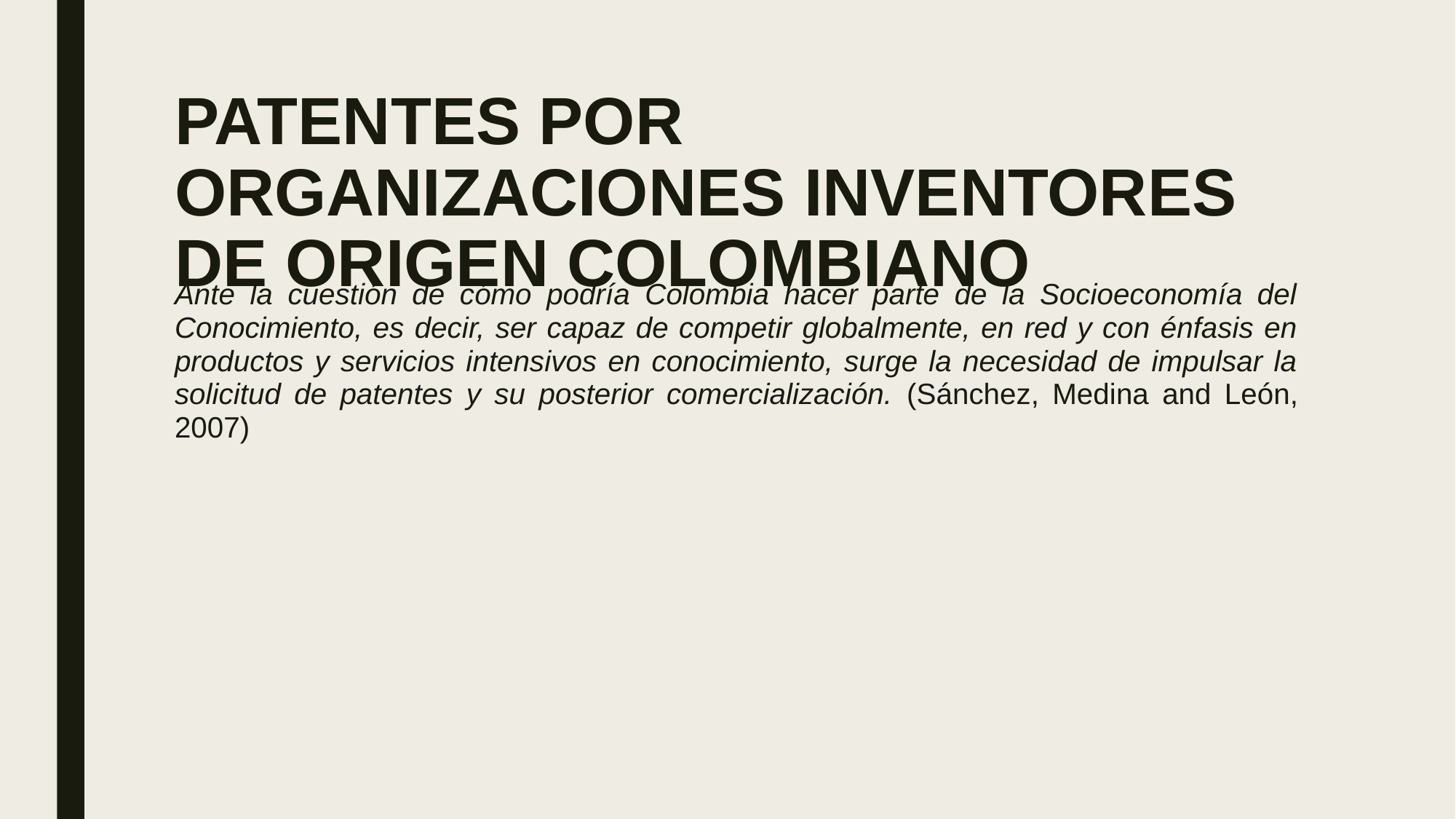

# PATENTES POR ORGANIZACIONES INVENTORES DE ORIGEN COLOMBIANO
Ante la cuestión de cómo podría Colombia hacer parte de la Socioeconomía del Conocimiento, es decir, ser capaz de competir globalmente, en red y con énfasis en productos y servicios intensivos en conocimiento, surge la necesidad de impulsar la solicitud de patentes y su posterior comercialización. (Sánchez, Medina and León, 2007)